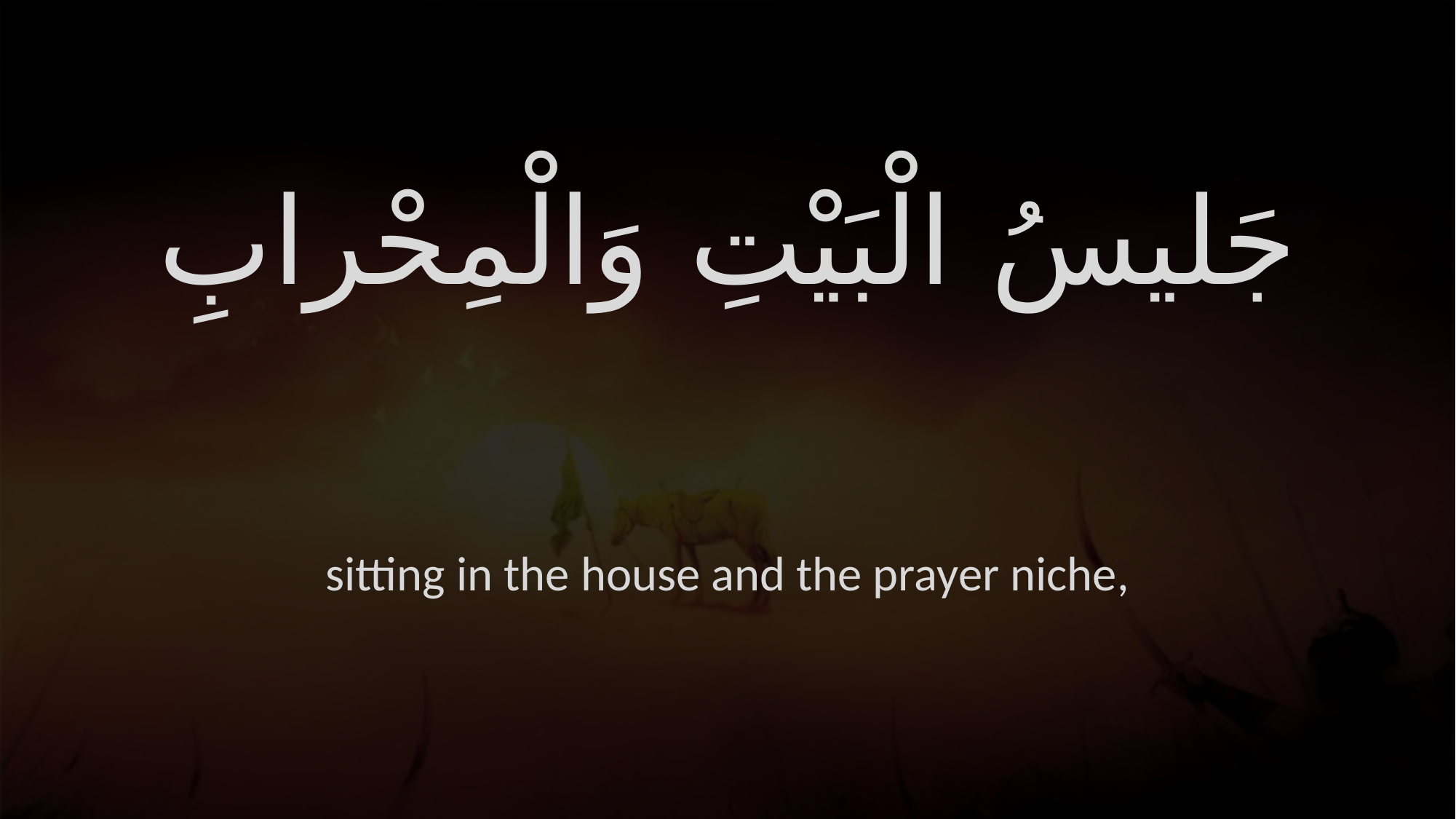

# جَليسُ الْبَيْتِ وَالْمِحْرابِ
sitting in the house and the prayer niche,